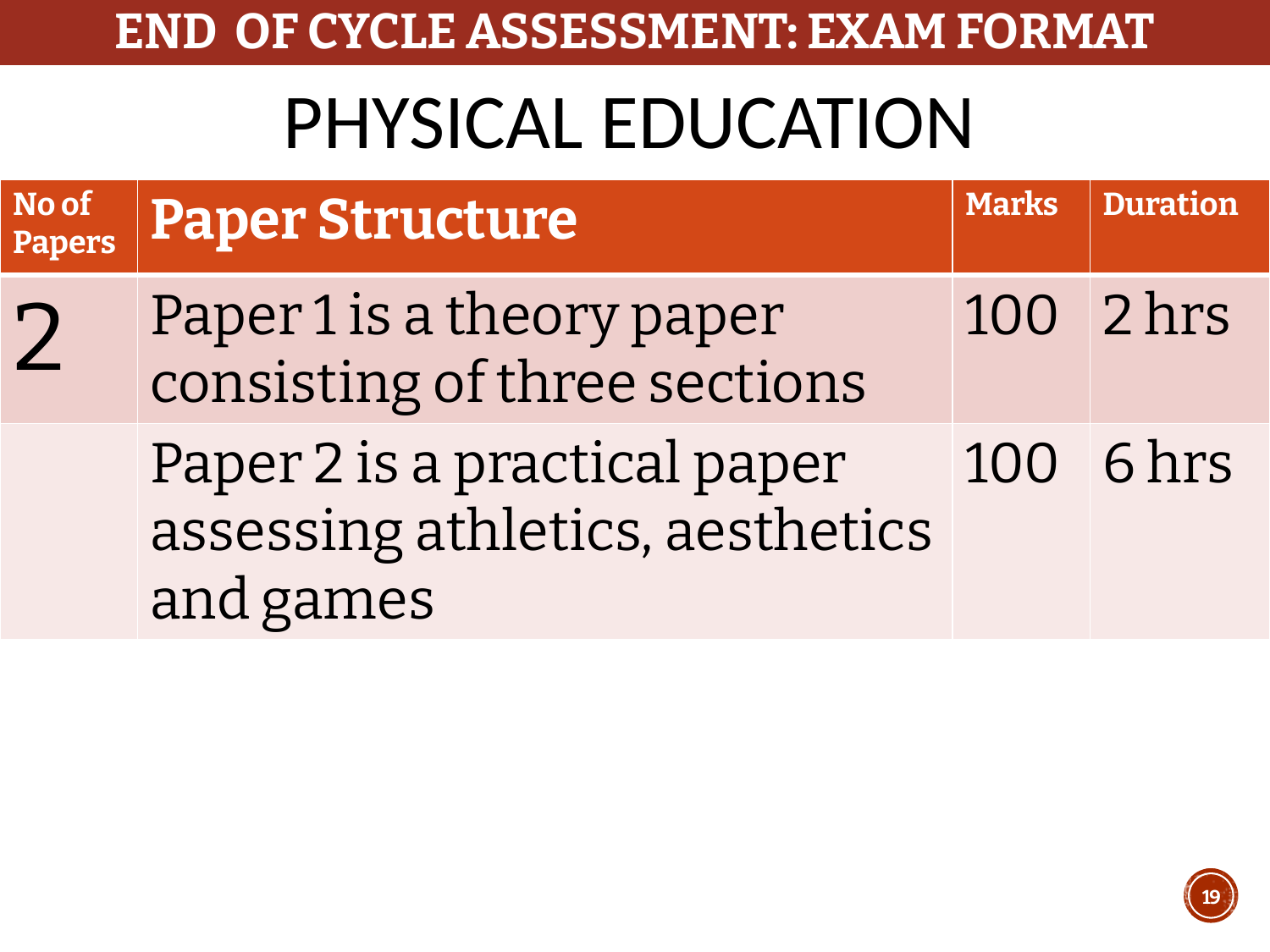

END  OF CYCLE ASSESSMENT: EXAM FORMAT
# Physical Education
| No of Papers | Paper Structure | Marks | Duration |
| --- | --- | --- | --- |
| 2 | Paper 1 is a theory paper consisting of three sections | 100 | 2 hrs |
|  | Paper 2 is a practical paper assessing athletics, aesthetics and games | 100 | 6 hrs |
19